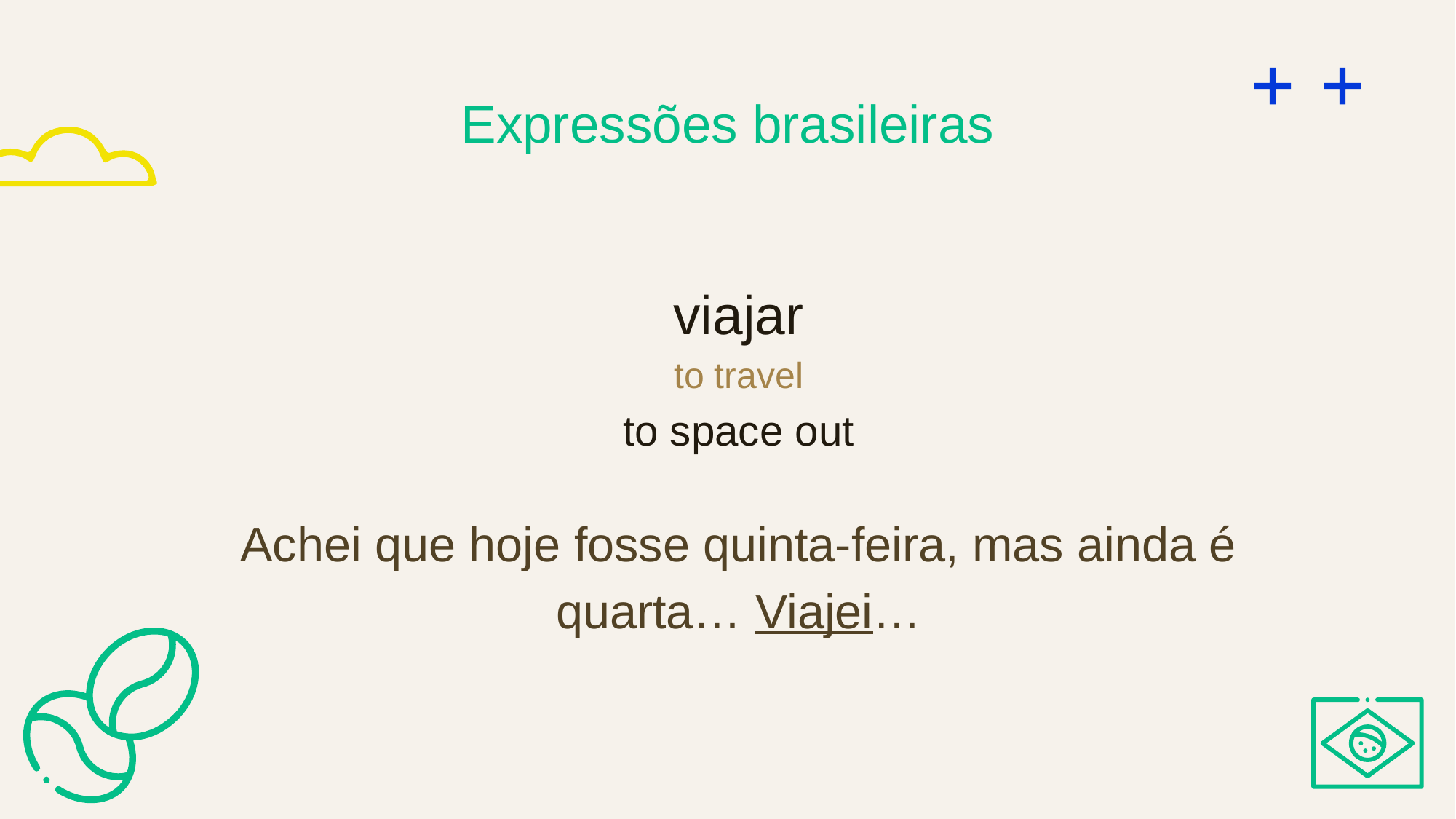

# Expressões brasileiras
viajar
to travel
to space out

Achei que hoje fosse quinta-feira, mas ainda é quarta… Viajei…